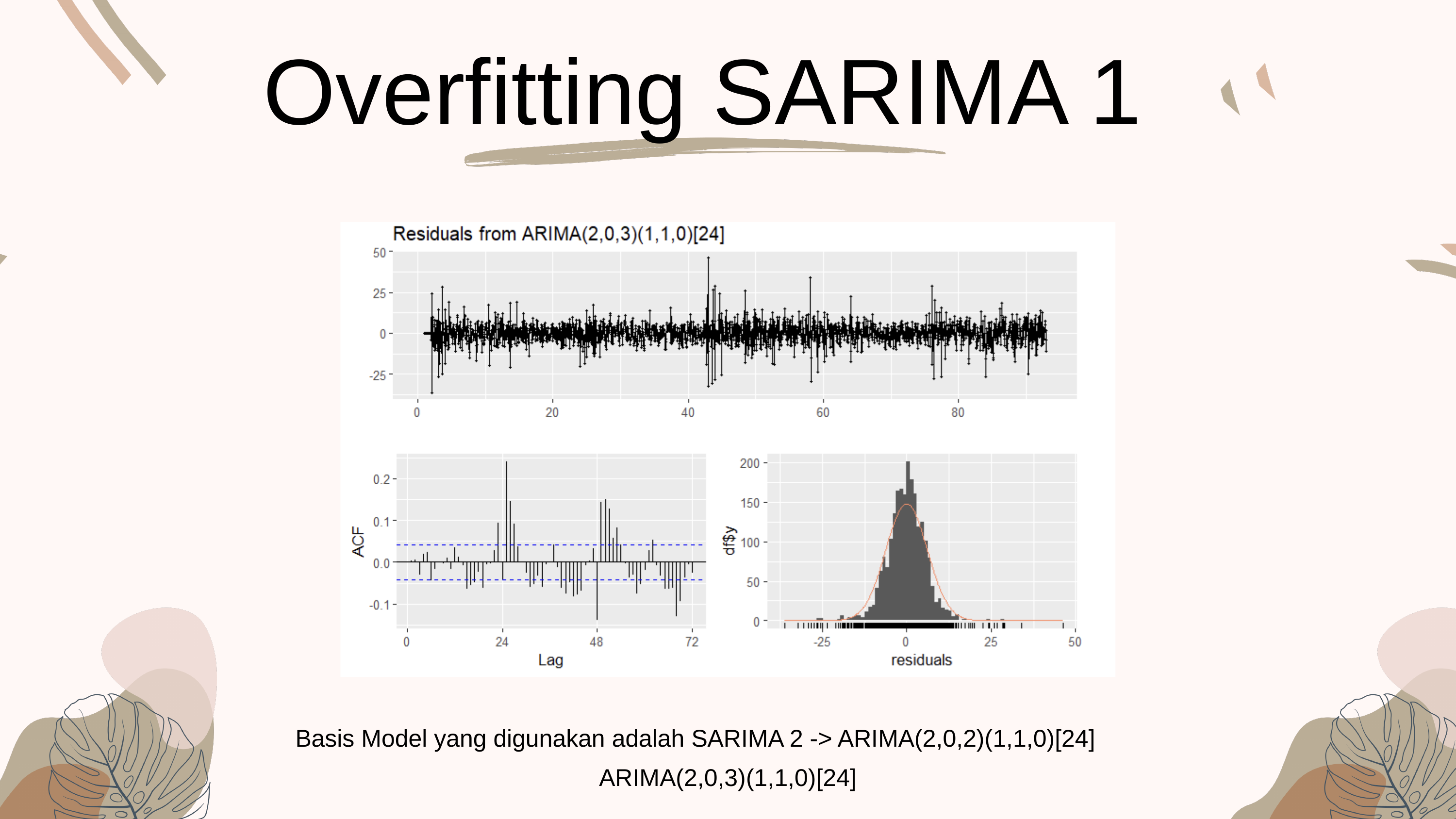

Overfitting SARIMA 1

Basis Model yang digunakan adalah SARIMA 2 -> ARIMA(2,0,2)(1,1,0)[24]
ARIMA(2,0,3)(1,1,0)[24]